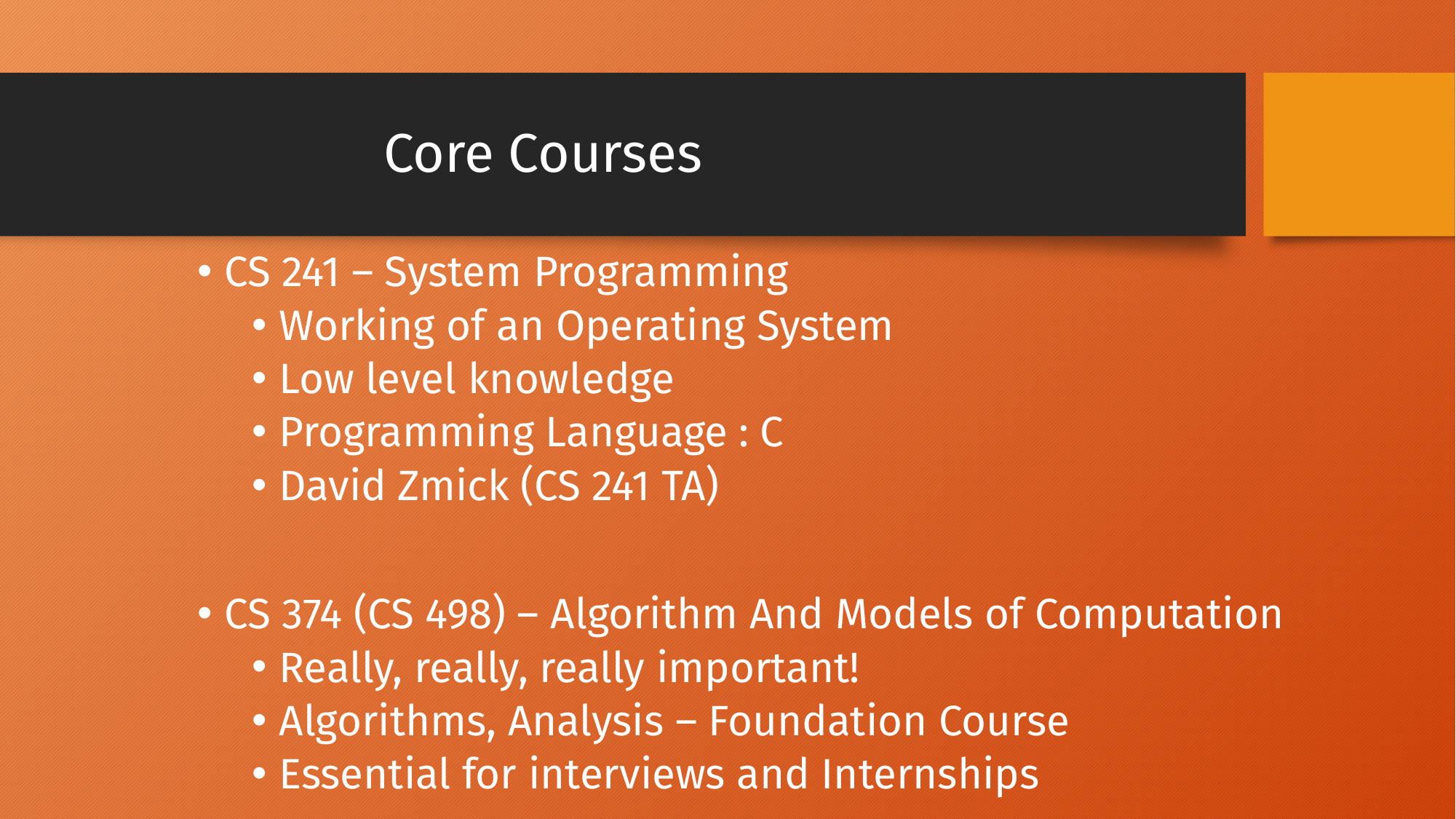

# Core Courses
CS 241 – System Programming
Working of an Operating System
Low level knowledge
Programming Language : C
David Zmick (CS 241 TA)

CS 374 (CS 498) – Algorithm And Models of Computation
Really, really, really important!
Algorithms, Analysis – Foundation Course
Essential for interviews and Internships